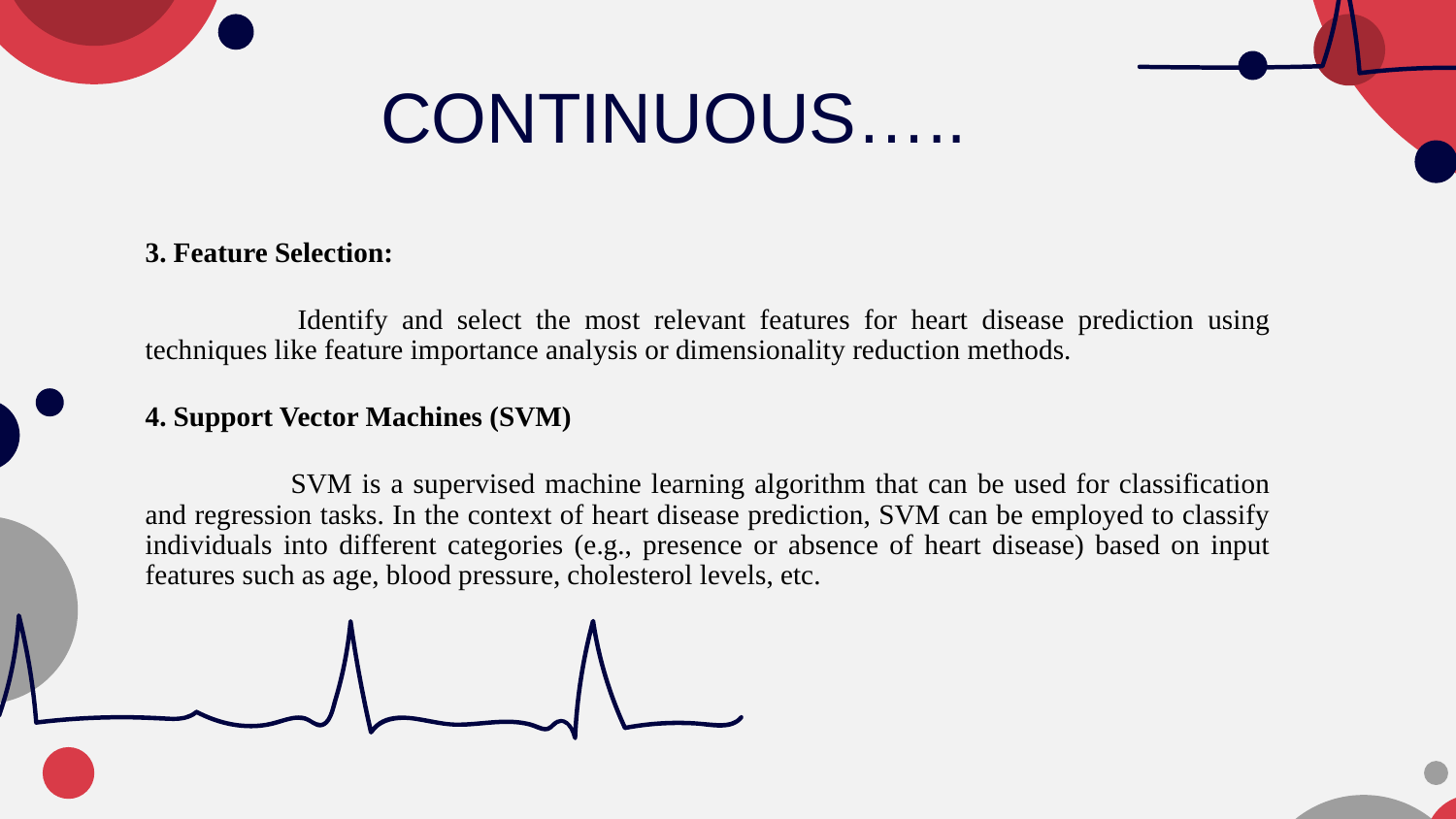

CONTINUOUS…..
3. Feature Selection:
 	Identify and select the most relevant features for heart disease prediction using techniques like feature importance analysis or dimensionality reduction methods.
4. Support Vector Machines (SVM)
	SVM is a supervised machine learning algorithm that can be used for classification and regression tasks. In the context of heart disease prediction, SVM can be employed to classify individuals into different categories (e.g., presence or absence of heart disease) based on input features such as age, blood pressure, cholesterol levels, etc.